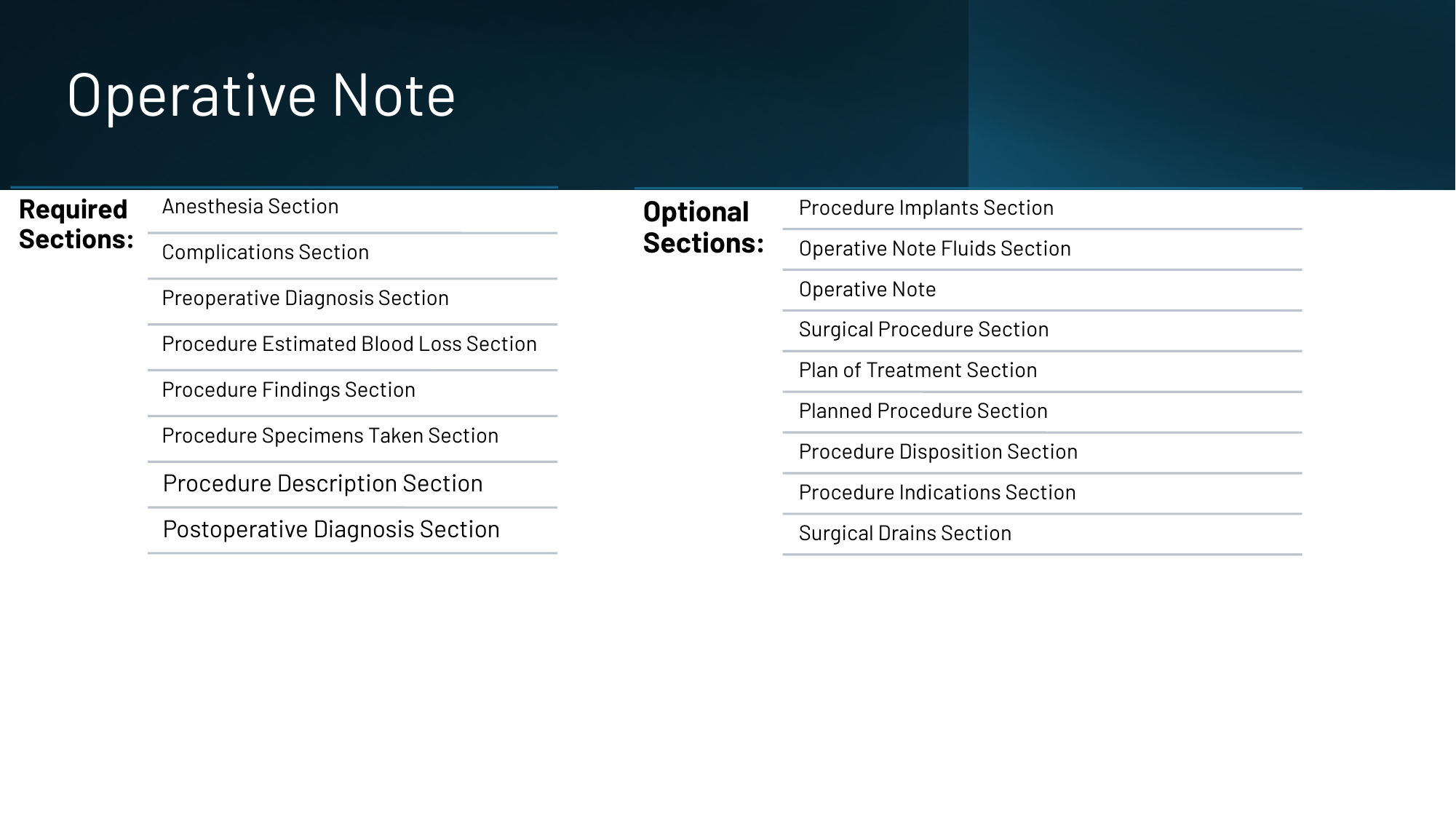

# Operative Note
Required Sections:
Anesthesia Section
Complications Section
Preoperative Diagnosis Section
Procedure Estimated Blood Loss Section
Procedure Findings Section
Procedure Specimens Taken Section
Procedure Description Section
Postoperative Diagnosis Section
Optional Sections:
Procedure Implants Section
Operative Note Fluids Section
Operative Note
Surgical Procedure Section
Plan of Treatment Section
Planned Procedure Section
Procedure Disposition Section
Procedure Indications Section
Surgical Drains Section